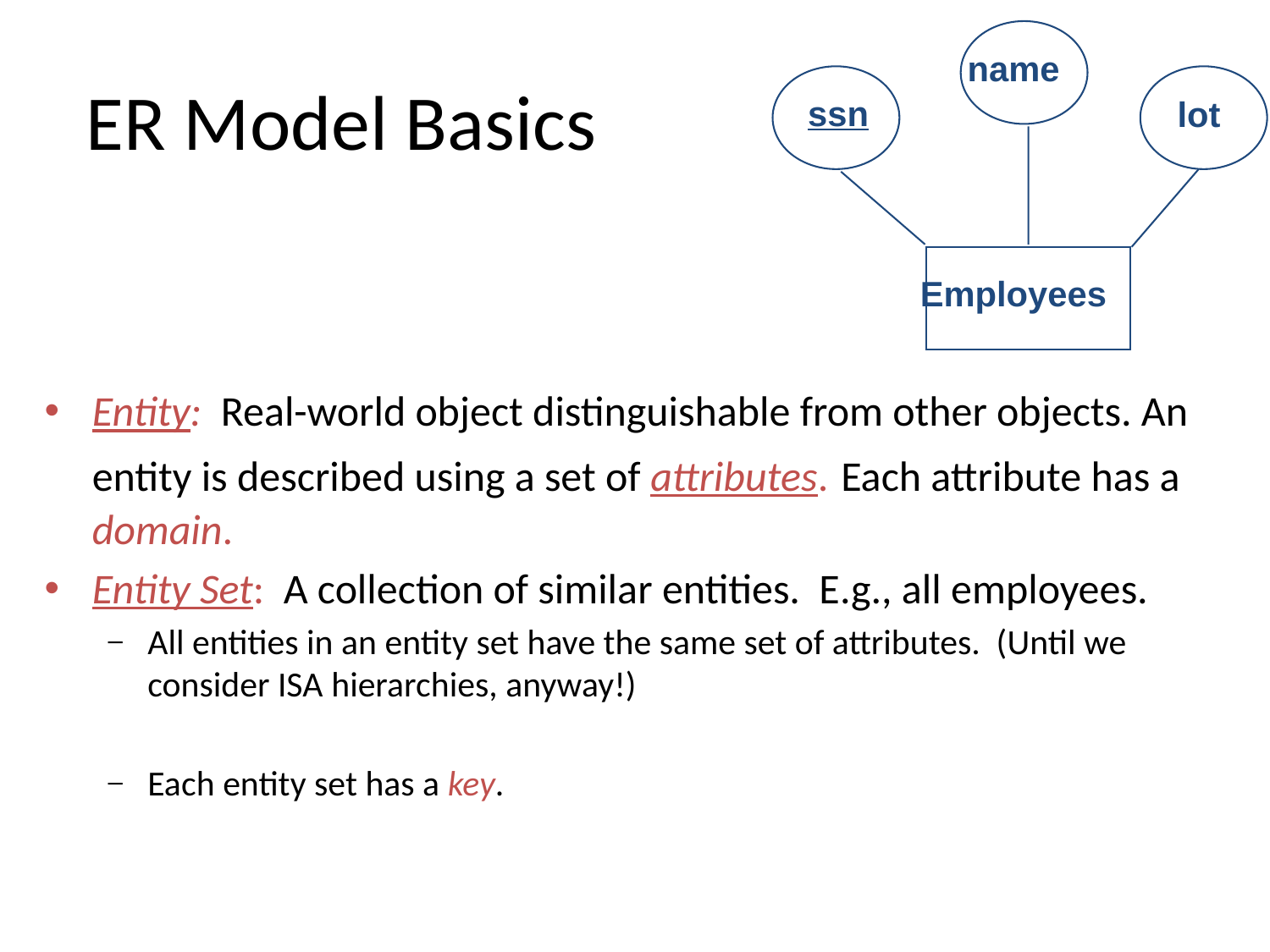

name

ssn
lot

Employees
# ER Model Basics
Entity:  Real-world object distinguishable from other objects. An entity is described using a set of attributes. Each attribute has a domain.
Entity Set:  A collection of similar entities.  E.g., all employees.
All entities in an entity set have the same set of attributes.  (Until we consider ISA hierarchies, anyway!)

Each entity set has a key.